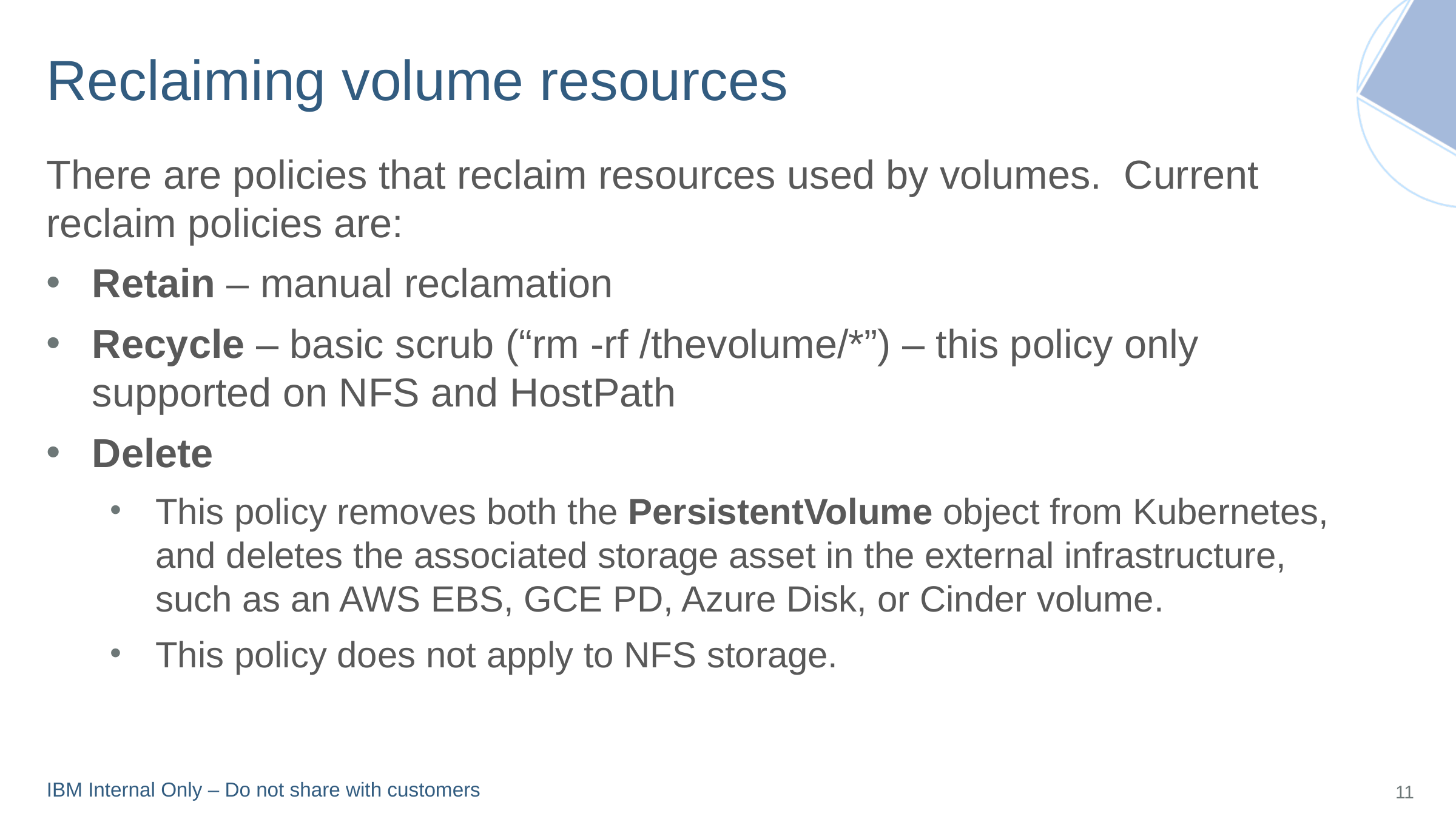

# Reclaiming volume resources
There are policies that reclaim resources used by volumes.  Current reclaim policies are:
Retain – manual reclamation
Recycle – basic scrub (“rm -rf /thevolume/*”) – this policy only supported on NFS and HostPath
Delete
This policy removes both the PersistentVolume object from Kubernetes, and deletes the associated storage asset in the external infrastructure, such as an AWS EBS, GCE PD, Azure Disk, or Cinder volume.
This policy does not apply to NFS storage.
11